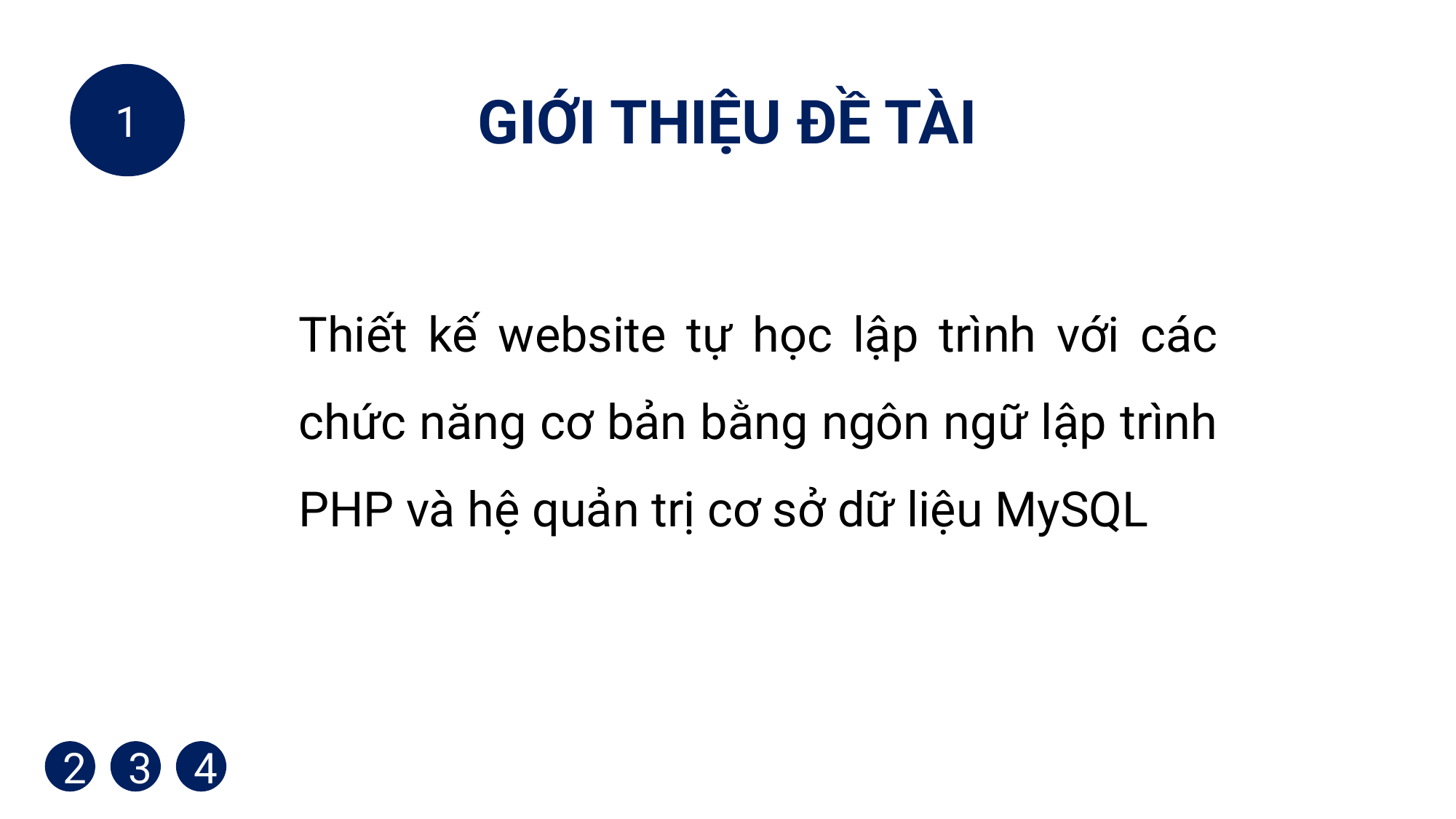

1
GIỚI THIỆU ĐỀ TÀI
Thiết kế website tự học lập trình với các chức năng cơ bản bằng ngôn ngữ lập trình PHP và hệ quản trị cơ sở dữ liệu MySQL

MÔ TẢ ĐỀ TÀI
4
3
2
Về chức năng , trang web phân ra hai quyền:
- Người dùng: đăng nhập, đăng ký, cập nhật thông tin, tìm kiếm, …
- Người quản lý: đăng nhập, đăng ký, xóa khóa học, quản lý người dùng, …